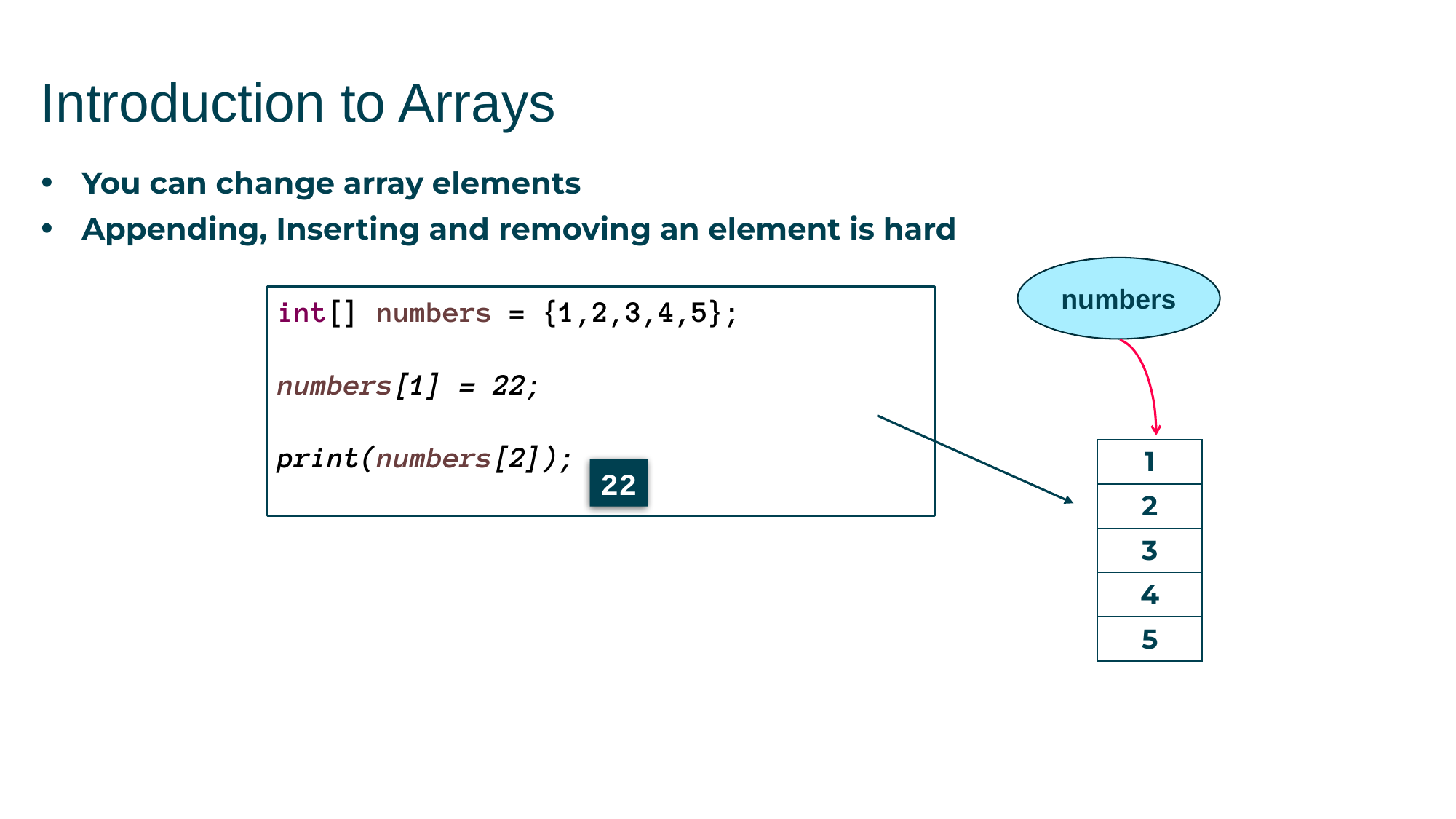

# Introduction to Arrays
You can change array elements
Appending, Inserting and removing an element is hard
numbers
int[] numbers = {1,2,3,4,5};

numbers[1] = 22;

print(numbers[2]);

| 1 |
| --- |
| 2 |
| 3 |
| 4 |
| 5 |
22